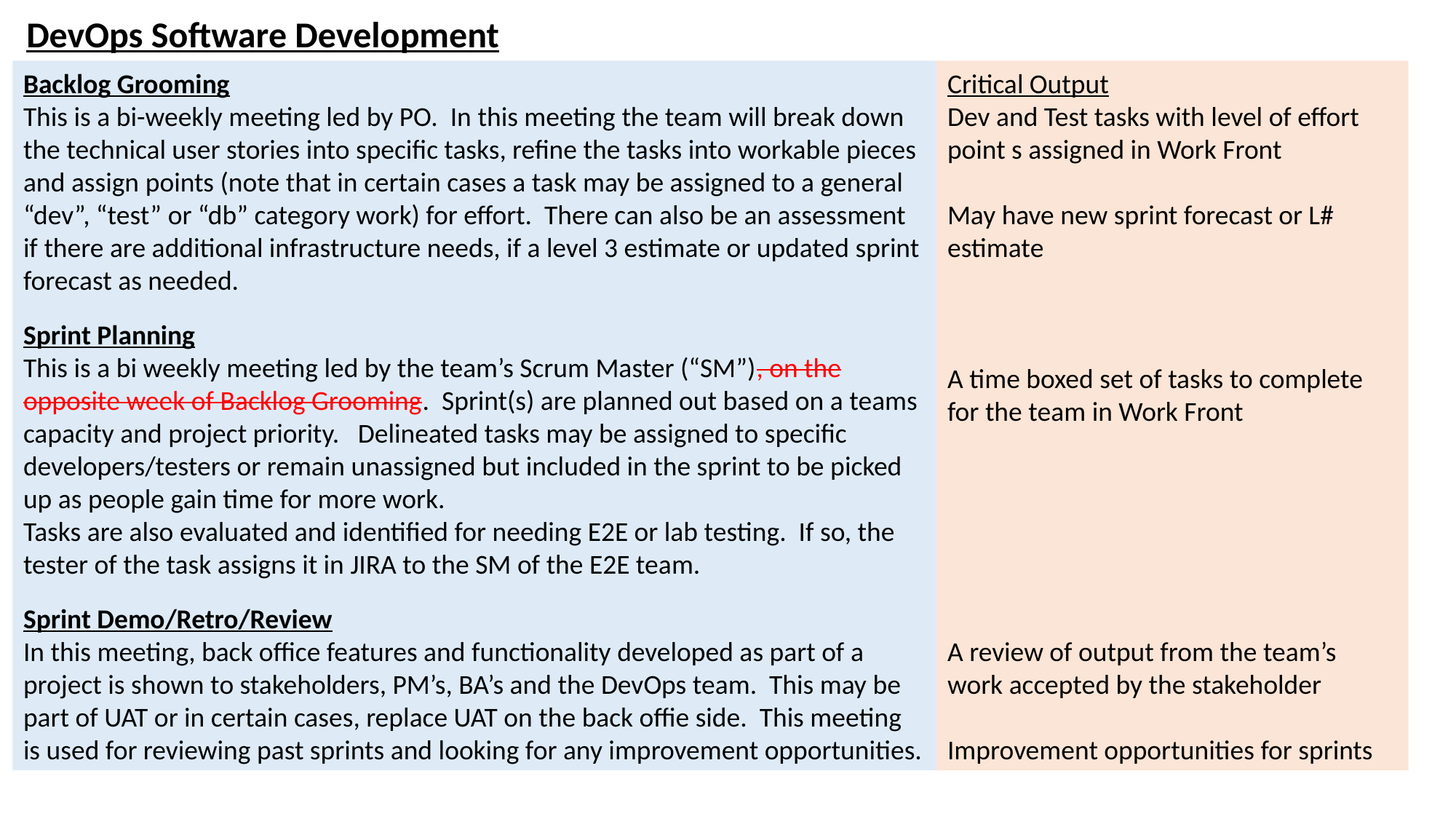

DevOps Software Development
Backlog Grooming
This is a bi-weekly meeting led by PO.  In this meeting the team will break down the technical user stories into specific tasks, refine the tasks into workable pieces and assign points (note that in certain cases a task may be assigned to a general “dev”, “test” or “db” category work) for effort.  There can also be an assessment if there are additional infrastructure needs, if a level 3 estimate or updated sprint forecast as needed.

Sprint Planning
This is a bi weekly meeting led by the team’s Scrum Master (“SM”), on the opposite week of Backlog Grooming.  Sprint(s) are planned out based on a teams capacity and project priority.   Delineated tasks may be assigned to specific developers/testers or remain unassigned but included in the sprint to be picked up as people gain time for more work.
Tasks are also evaluated and identified for needing E2E or lab testing.  If so, the tester of the task assigns it in JIRA to the SM of the E2E team.

Sprint Demo/Retro/Review
In this meeting, back office features and functionality developed as part of a project is shown to stakeholders, PM’s, BA’s and the DevOps team.  This may be part of UAT or in certain cases, replace UAT on the back offie side.  This meeting is used for reviewing past sprints and looking for any improvement opportunities.
Critical Output
Dev and Test tasks with level of effort point s assigned in Work Front

May have new sprint forecast or L# estimate

A time boxed set of tasks to complete for the team in Work Front

A review of output from the team’s work accepted by the stakeholder

Improvement opportunities for sprints